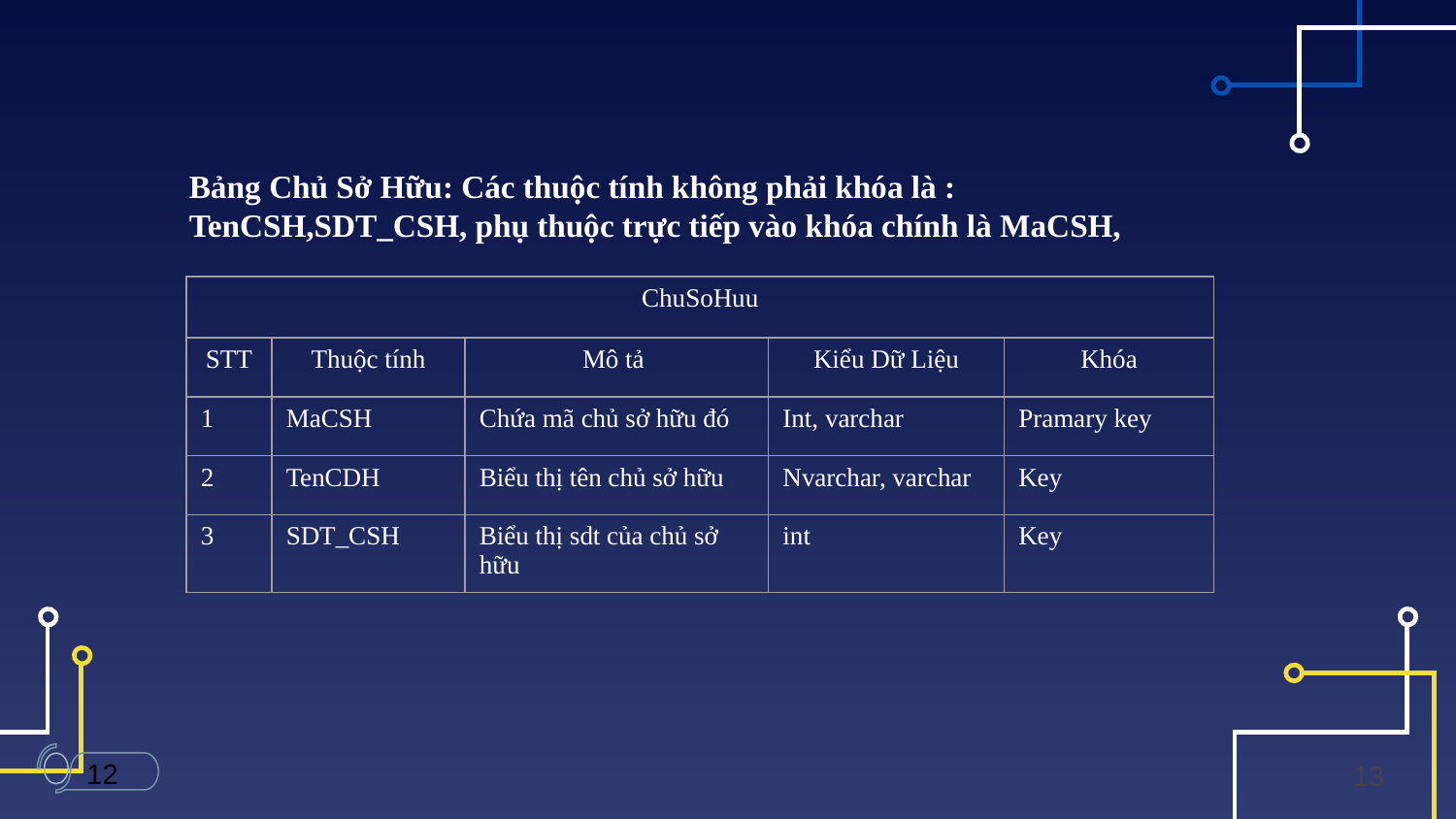

Bảng Chủ Sở Hữu: Các thuộc tính không phải khóa là : TenCSH,SDT_CSH, phụ thuộc trực tiếp vào khóa chính là MaCSH,
| ChuSoHuu |  |  |  |  |
| --- | --- | --- | --- | --- |
| STT | Thuộc tính | Mô tả | Kiểu Dữ Liệu | Khóa |
| 1 | MaCSH | Chứa mã chủ sở hữu đó | Int, varchar | Pramary key |
| 2 | TenCDH | Biểu thị tên chủ sở hữu | Nvarchar, varchar | Key |
| 3 | SDT\_CSH | Biểu thị sdt của chủ sở hữu | int | Key |

  12

13